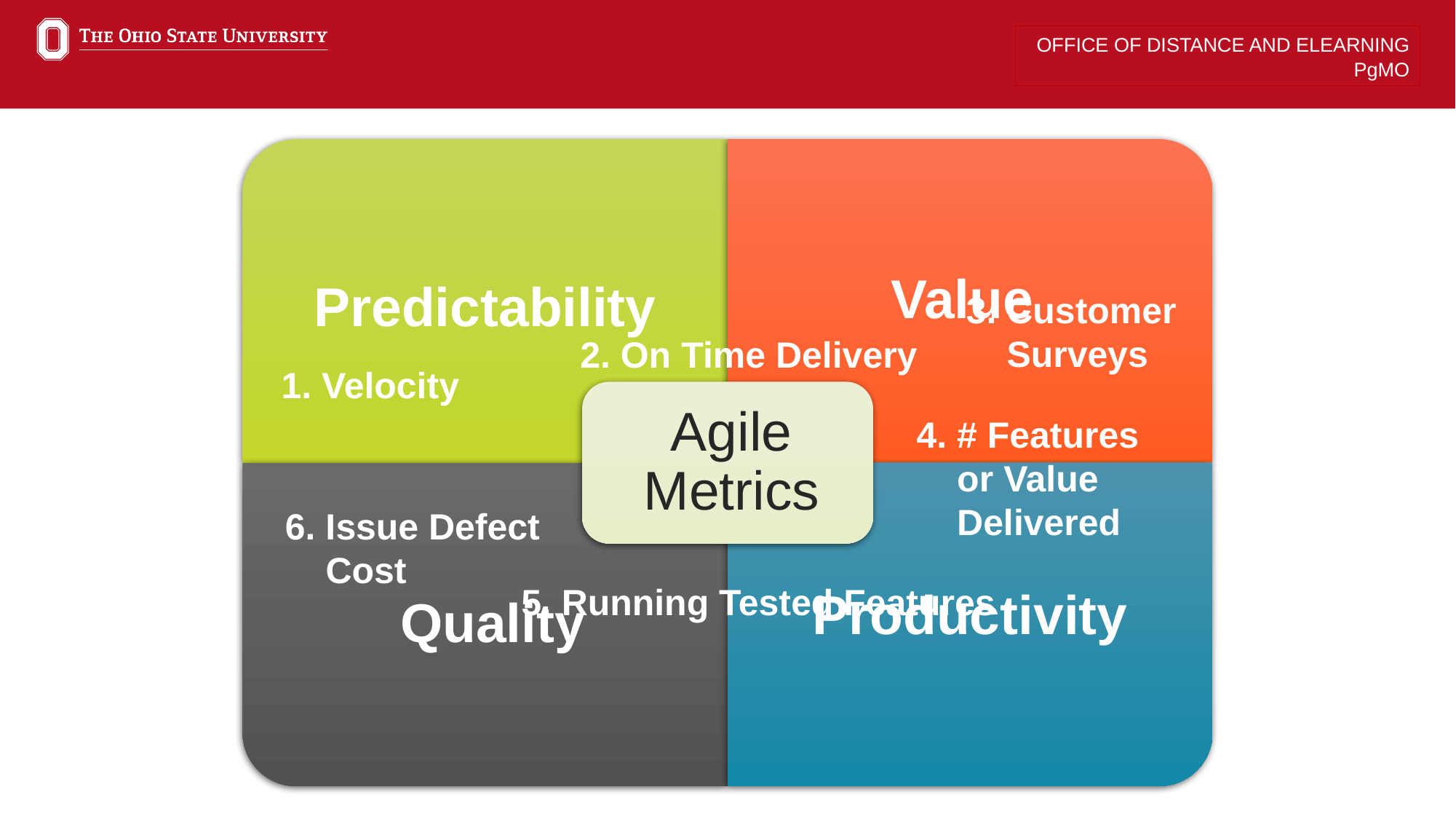

Predictability
Value
Quality
Productivity
Agile Metrics
3. Customer
    Surveys
2. On Time Delivery
1. Velocity
4. # Features
    or Value
    Delivered
6. Issue Defect
    Cost
5. Running Tested Features